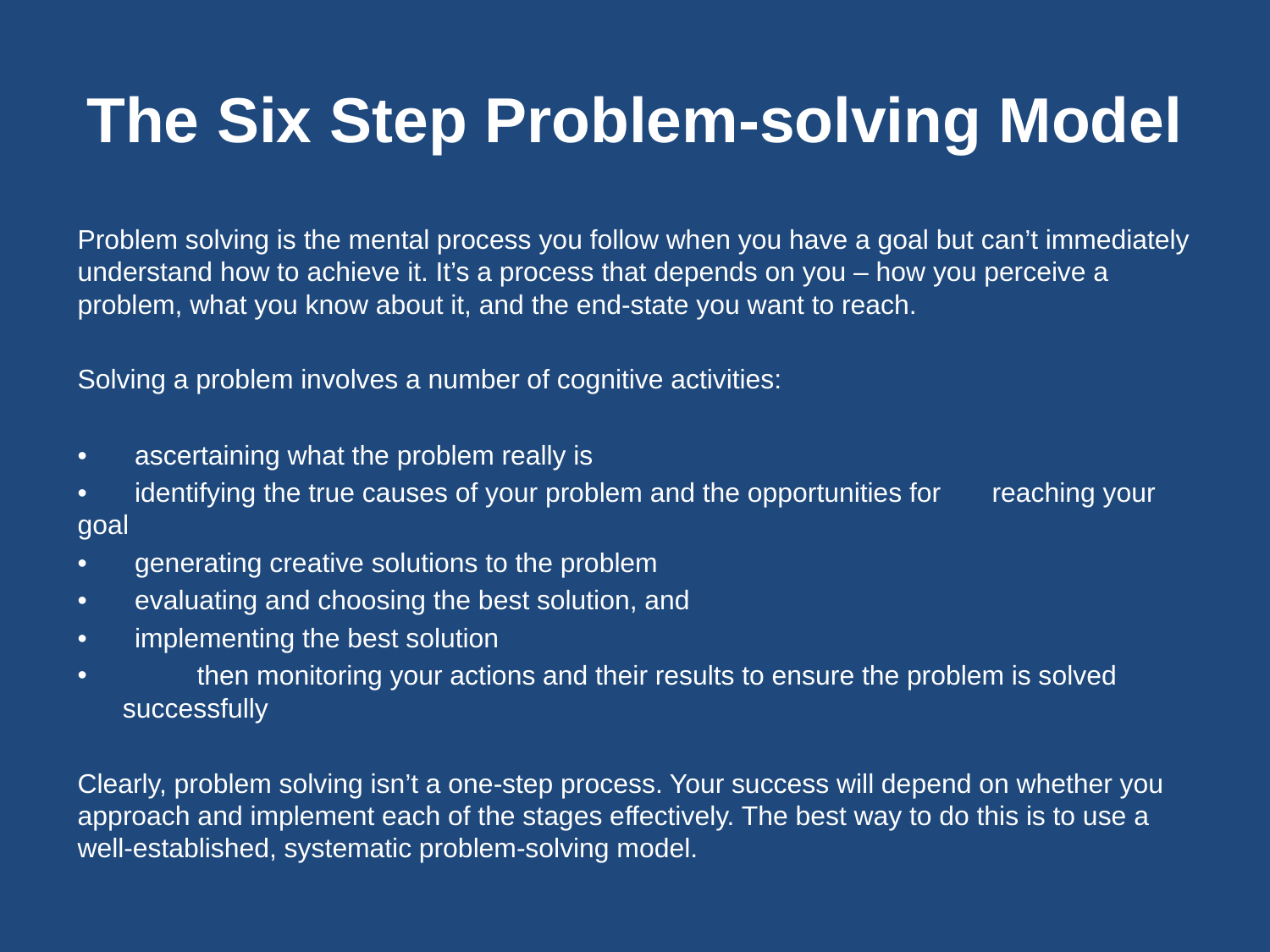

# The Six Step Problem-solving Model
Problem solving is the mental process you follow when you have a goal but can’t immediately understand how to achieve it. It’s a process that depends on you – how you perceive a problem, what you know about it, and the end-state you want to reach.

Solving a problem involves a number of cognitive activities:

•	ascertaining what the problem really is
•	identifying the true causes of your problem and the opportunities for 	reaching your goal
•	generating creative solutions to the problem
•	evaluating and choosing the best solution, and
•	implementing the best solution
          then monitoring your actions and their results to ensure the problem is solved    	successfully

Clearly, problem solving isn’t a one-step process. Your success will depend on whether you approach and implement each of the stages effectively. The best way to do this is to use a well-established, systematic problem-solving model.